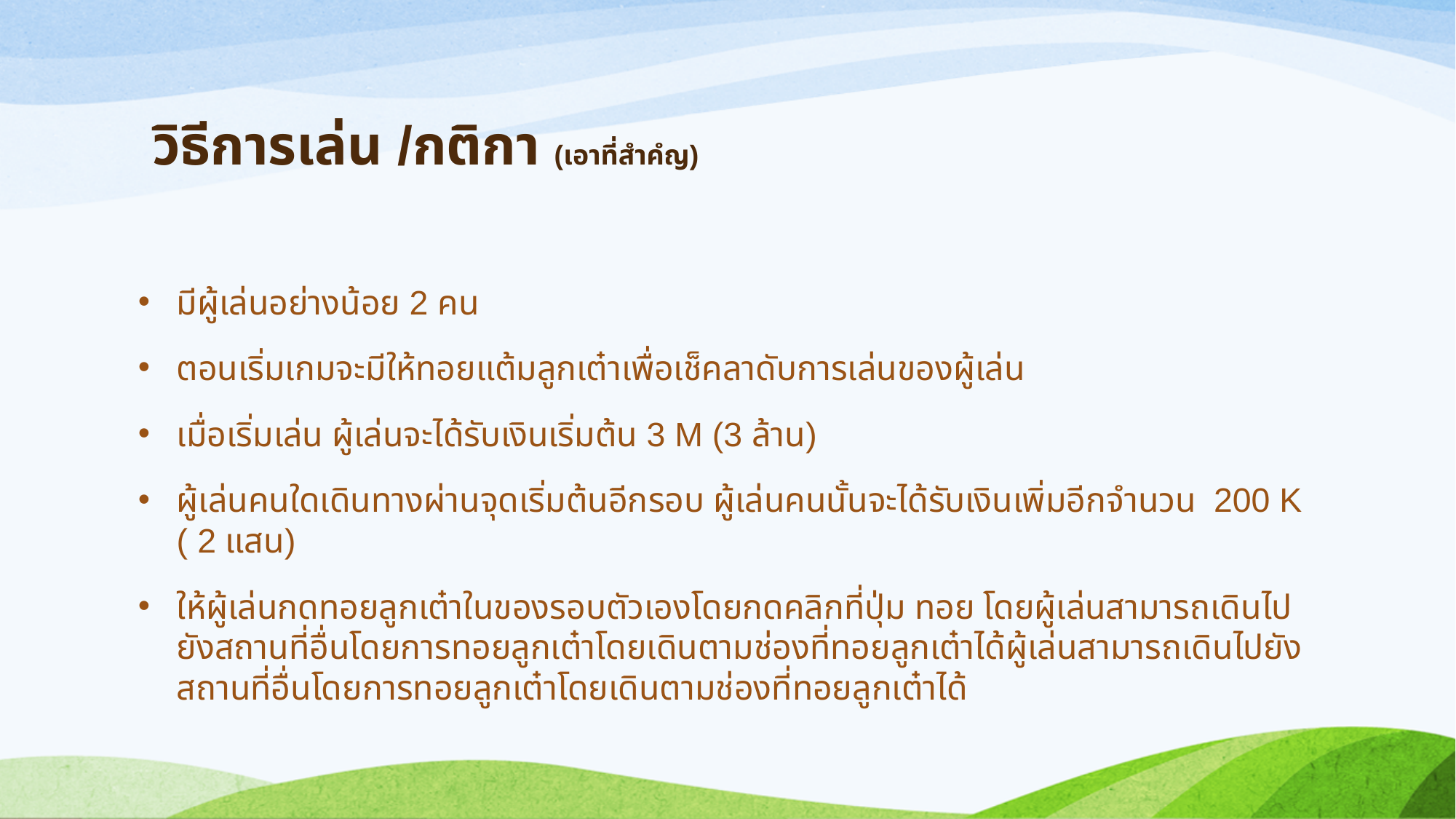

# วิธีการเล่น /กติกา (เอาที่สำคํญ)

มีผู้เล่นอย่างน้อย 2 คน
ตอนเริ่มเกมจะมีให้ทอยแต้มลูกเต๋าเพื่อเช็คลาดับการเล่นของผู้เล่น
เมื่อเริ่มเล่น ผู้เล่นจะได้รับเงินเริ่มต้น 3 M (3 ล้าน)
ผู้เล่นคนใดเดินทางผ่านจุดเริ่มต้นอีกรอบ ผู้เล่นคนนั้นจะได้รับเงินเพิ่มอีกจำนวน  200 K ( 2 แสน)
ให้ผู้เล่นกดทอยลูกเต๋าในของรอบตัวเองโดยกดคลิกที่ปุ่ม ทอย โดยผู้เล่นสามารถเดินไปยังสถานที่อื่นโดยการทอยลูกเต๋าโดยเดินตามช่องที่ทอยลูกเต๋าได้ผู้เล่นสามารถเดินไปยังสถานที่อื่นโดยการทอยลูกเต๋าโดยเดินตามช่องที่ทอยลูกเต๋าได้